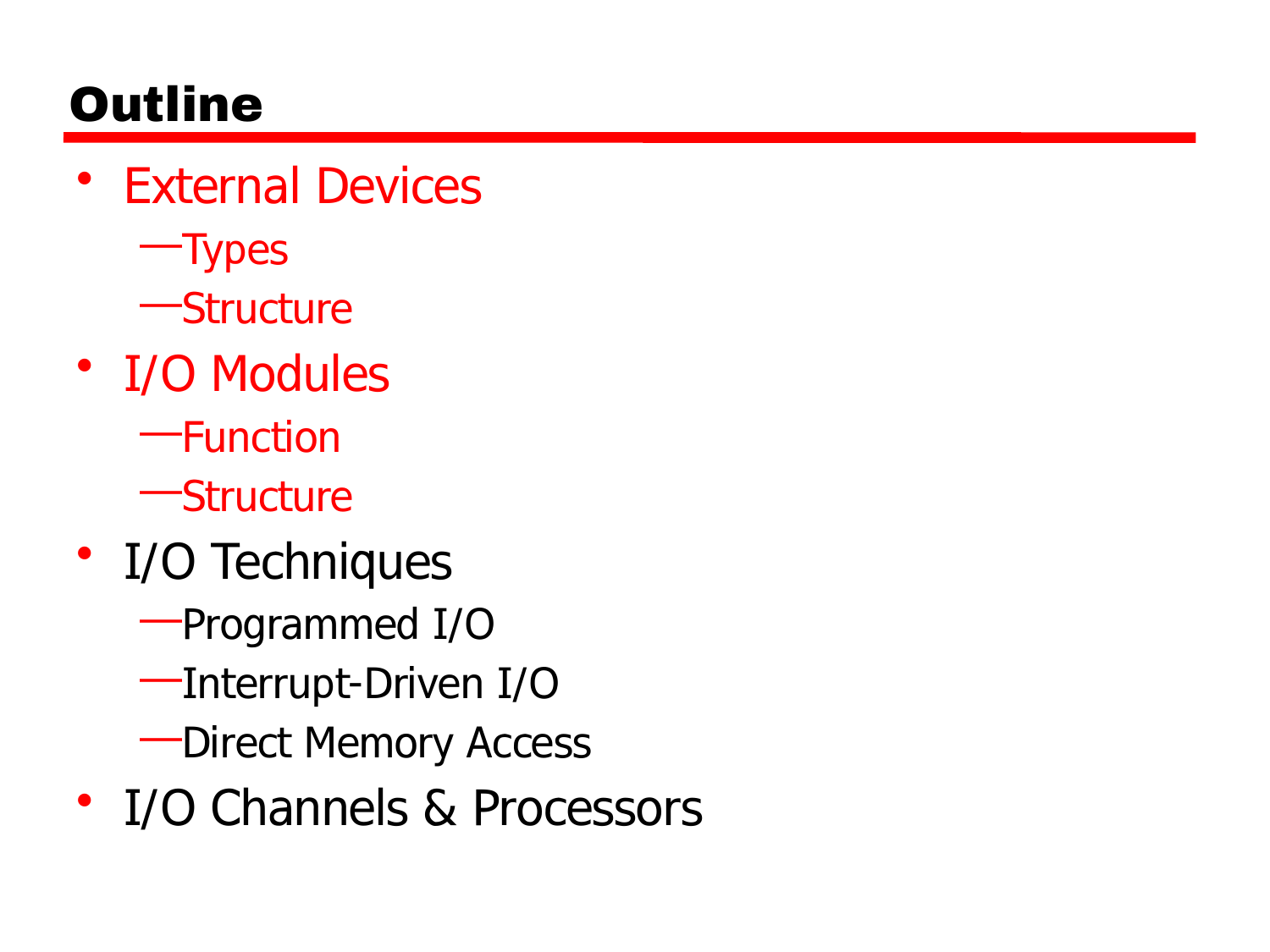

# Outline
External Devices
Types
Structure
I/O Modules
Function
Structure
I/O Techniques
Programmed I/O
Interrupt-Driven I/O
Direct Memory Access
I/O Channels & Processors